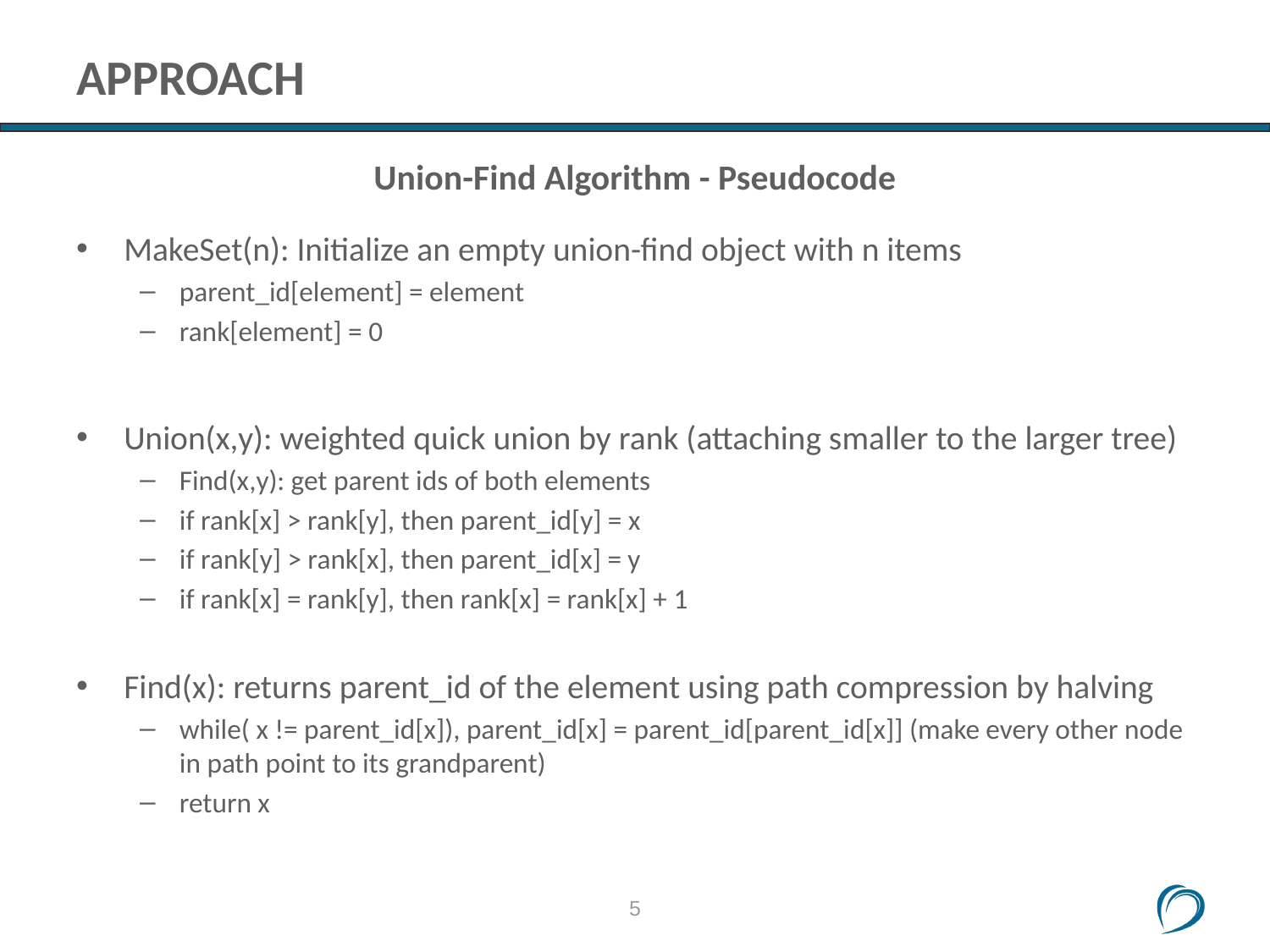

# approach
Union-Find Algorithm - Pseudocode

MakeSet(n): Initialize an empty union-find object with n items
parent_id[element] = element
rank[element] = 0

Union(x,y): weighted quick union by rank (attaching smaller to the larger tree)
Find(x,y): get parent ids of both elements
if rank[x] > rank[y], then parent_id[y] = x
if rank[y] > rank[x], then parent_id[x] = y
if rank[x] = rank[y], then rank[x] = rank[x] + 1

Find(x): returns parent_id of the element using path compression by halving
while( x != parent_id[x]), parent_id[x] = parent_id[parent_id[x]] (make every other node in path point to its grandparent)
return x

5